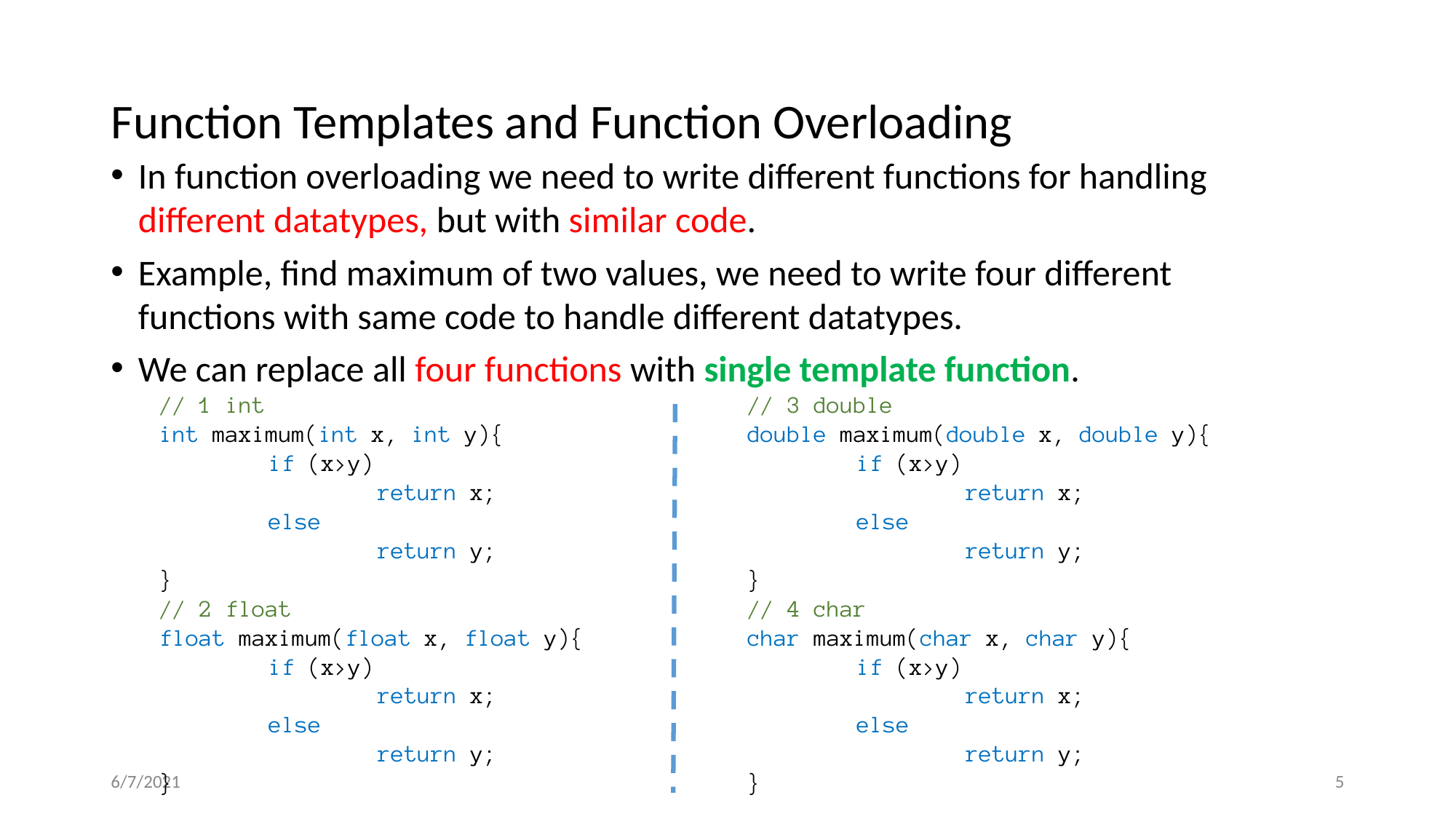

# Function Templates and Function Overloading
In function overloading we need to write different functions for handling different datatypes, but with similar code.
Example, find maximum of two values, we need to write four different functions with same code to handle different datatypes.
We can replace all four functions with single template function.

// 1 int
int maximum(int x, int y){
	if (x>y)
	return x;
else
	return y;
}
// 2 float
float maximum(float x, float y){
	if (x>y)
	return x;
else
	return y;
}

// 3 double
double maximum(double x, double y){
	if (x>y)
	return x;
else
	return y;
}
// 4 char
char maximum(char x, char y){
	if (x>y)
	return x;
else
	return y;
}

6/7/2021
5